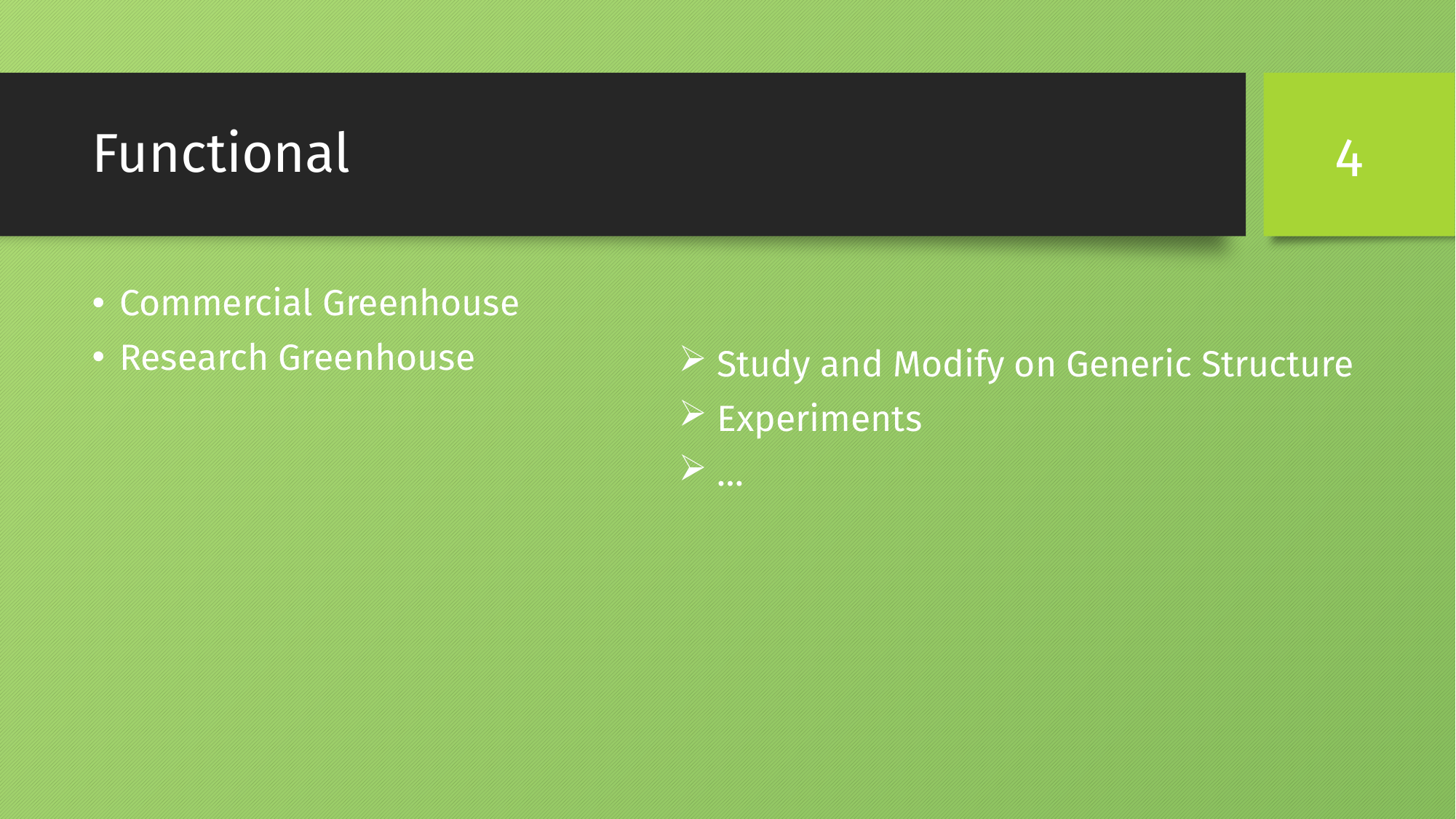

4
# Functional
Commercial Greenhouse
Research Greenhouse

 Study and Modify on Generic Structure
 Experiments
 …